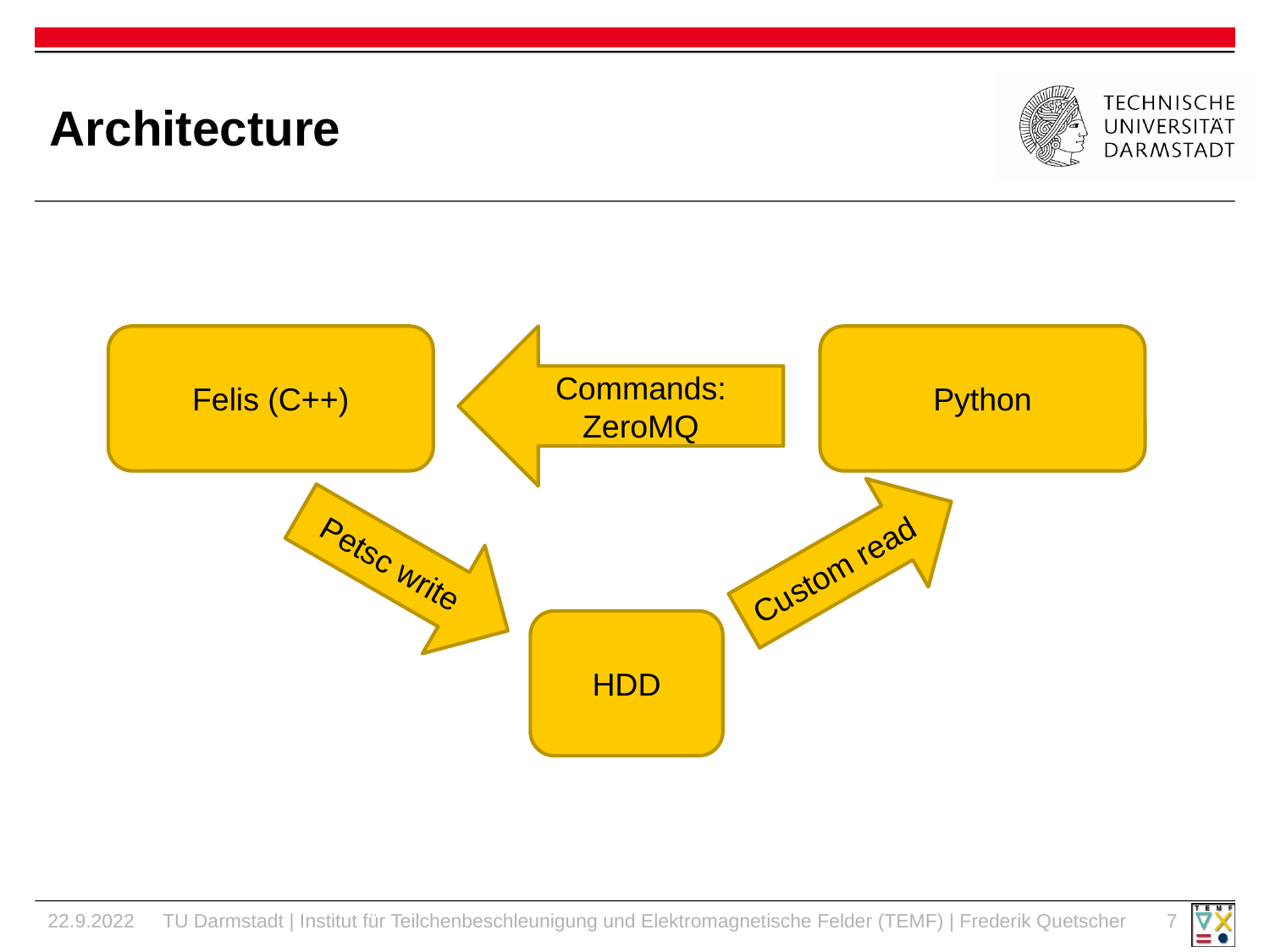

# Architecture
Felis (C++)
Commands: ZeroMQ
Python
Custom read
Petsc write
HDD
22.9.2022
TU Darmstadt | Institut für Teilchenbeschleunigung und Elektromagnetische Felder (TEMF) | Frederik Quetscher
7